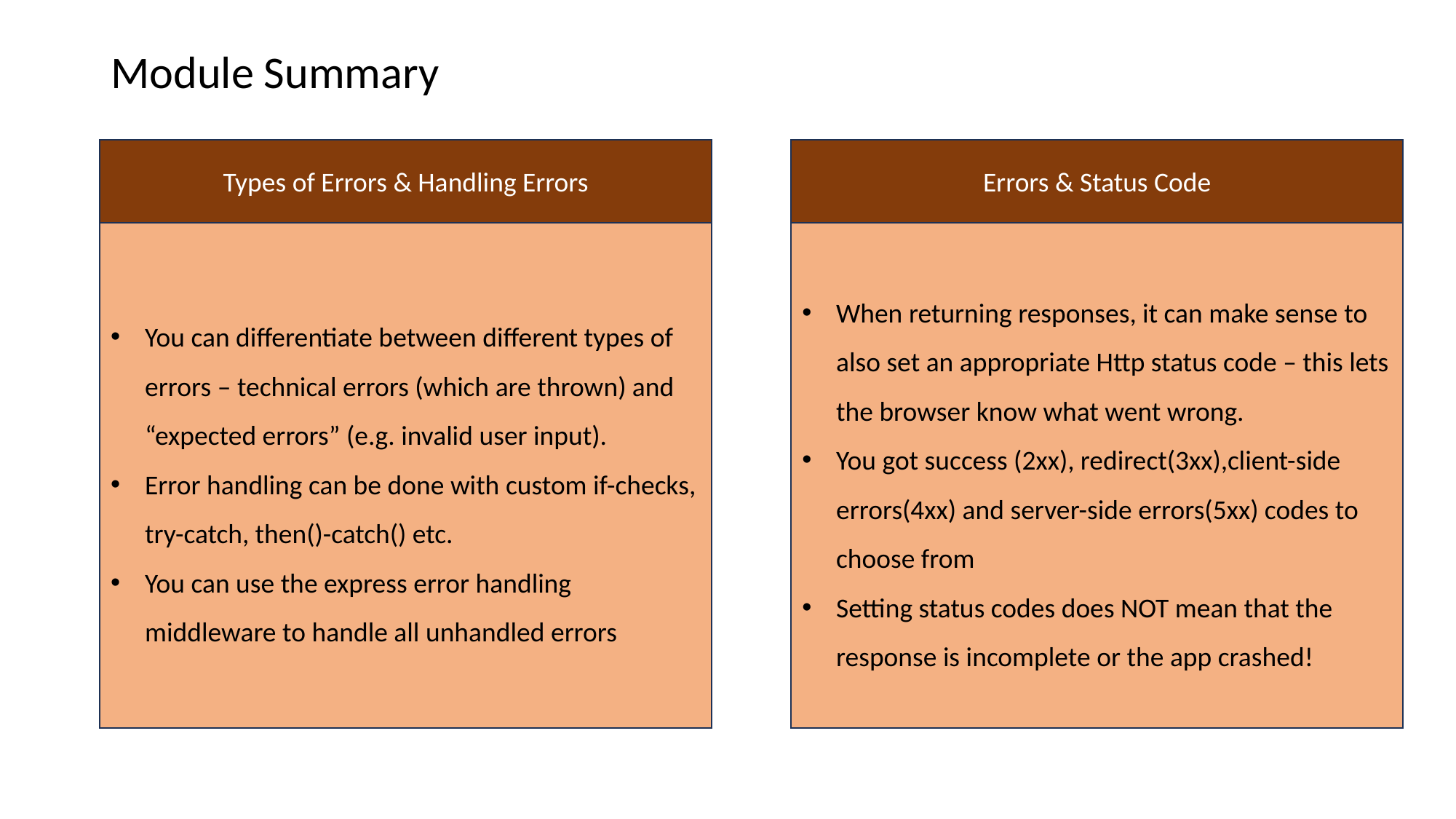

# Module Summary
Types of Errors & Handling Errors
Errors & Status Code
You can differentiate between different types of errors – technical errors (which are thrown) and “expected errors” (e.g. invalid user input).
Error handling can be done with custom if-checks, try-catch, then()-catch() etc.
You can use the express error handling middleware to handle all unhandled errors
When returning responses, it can make sense to also set an appropriate Http status code – this lets the browser know what went wrong.
You got success (2xx), redirect(3xx),client-side errors(4xx) and server-side errors(5xx) codes to choose from
Setting status codes does NOT mean that the response is incomplete or the app crashed!